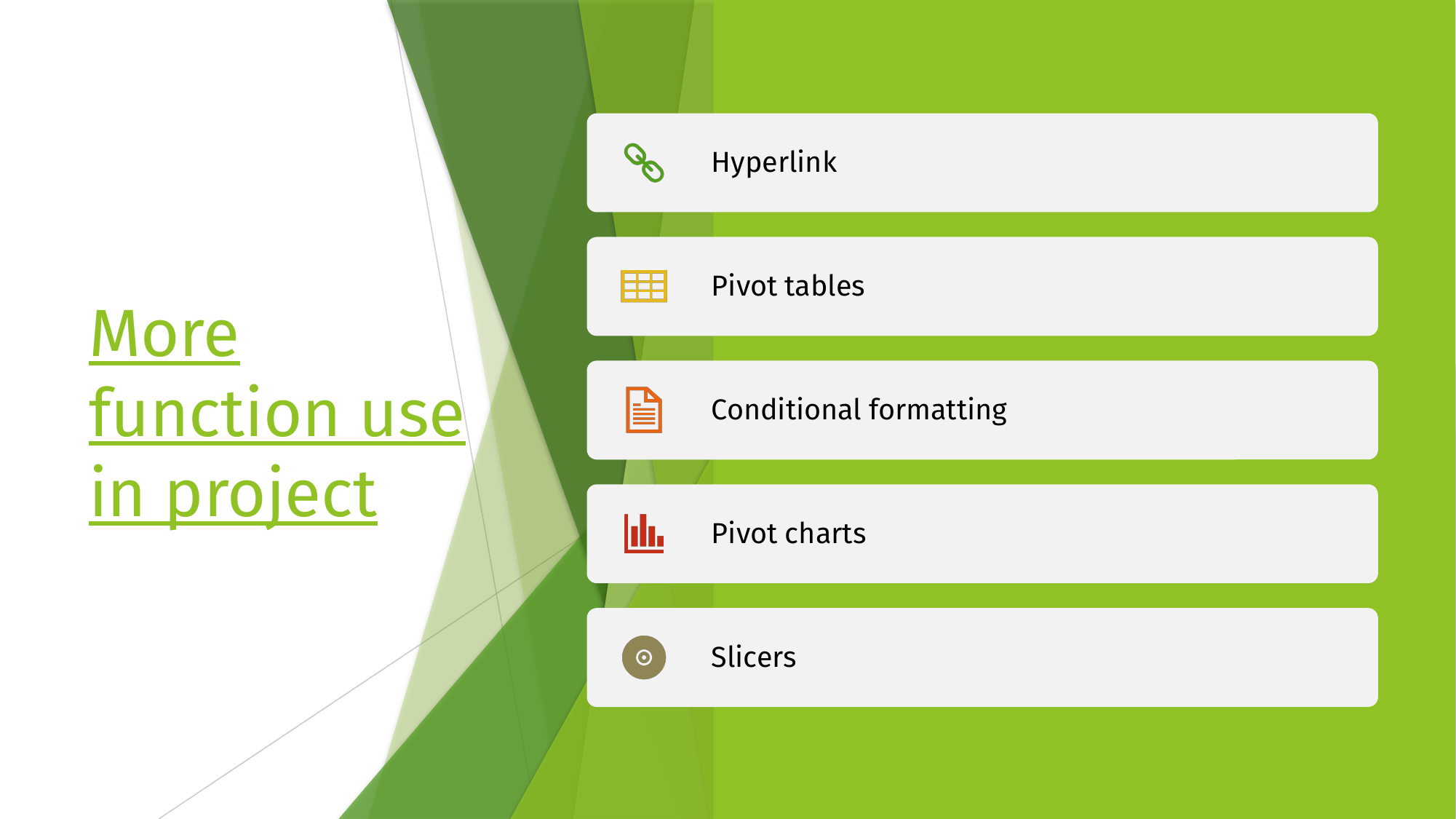

Hyperlink
Pivot tables
Conditional formatting
Pivot charts
Slicers
# More function use in project